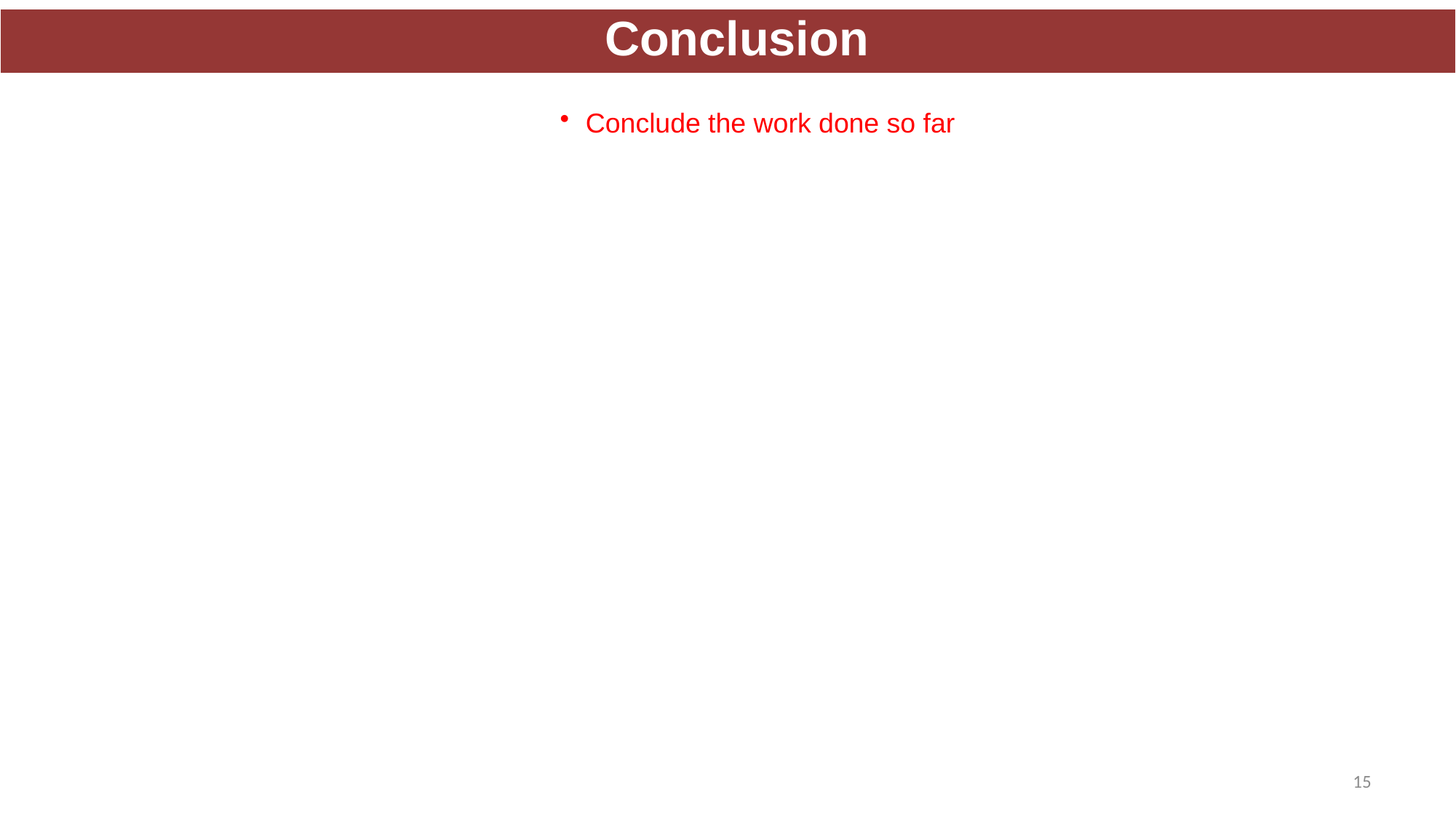

Conclusion

Conclude the work done so far
15